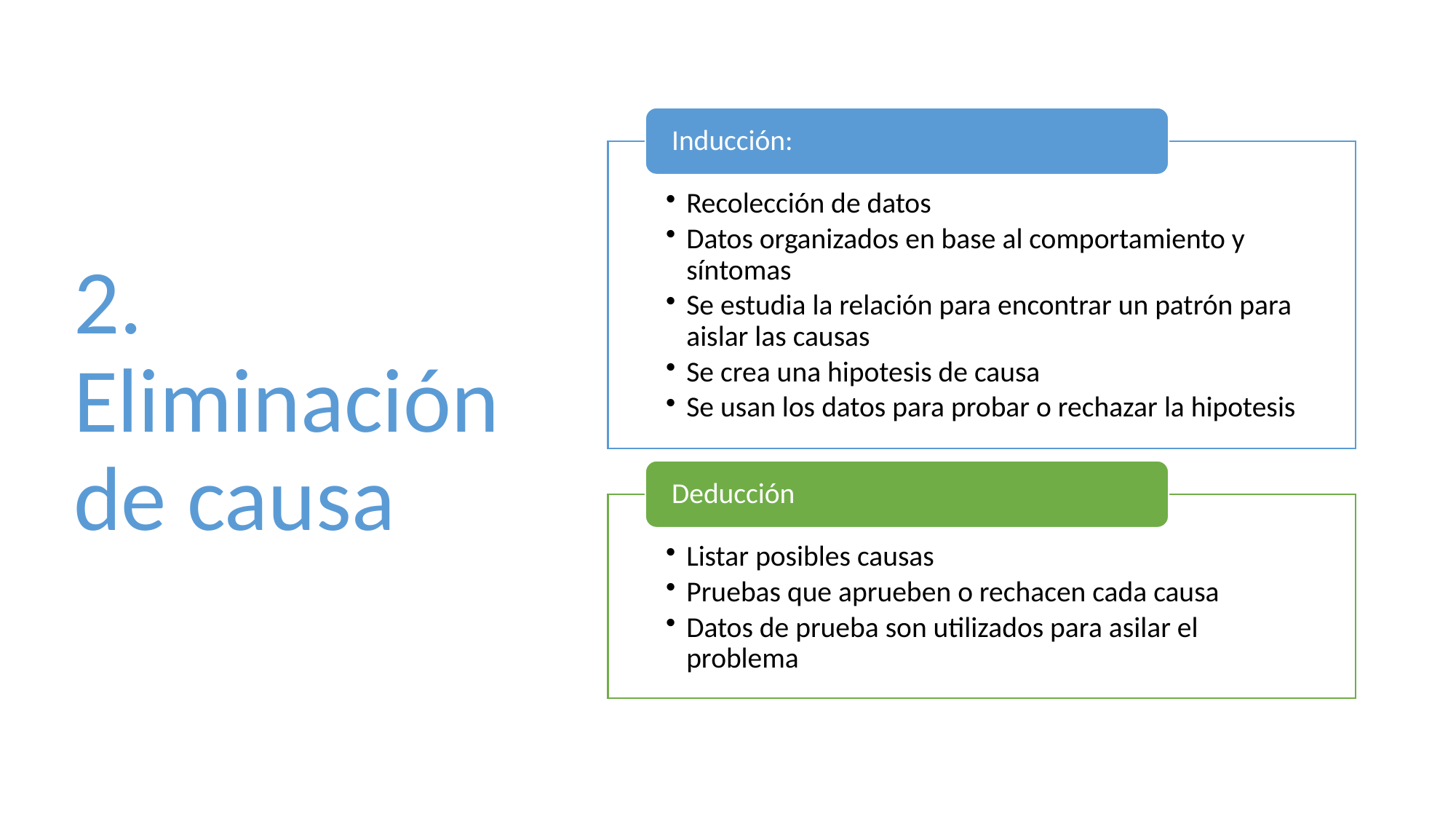

# 2. Eliminación de causa
Recolección de datos
Datos organizados en base al comportamiento y síntomas
Se estudia la relación para encontrar un patrón para aislar las causas
Se crea una hipotesis de causa
Se usan los datos para probar o rechazar la hipotesis
Inducción:
Listar posibles causas
Pruebas que aprueben o rechacen cada causa
Datos de prueba son utilizados para asilar el problema
Deducción